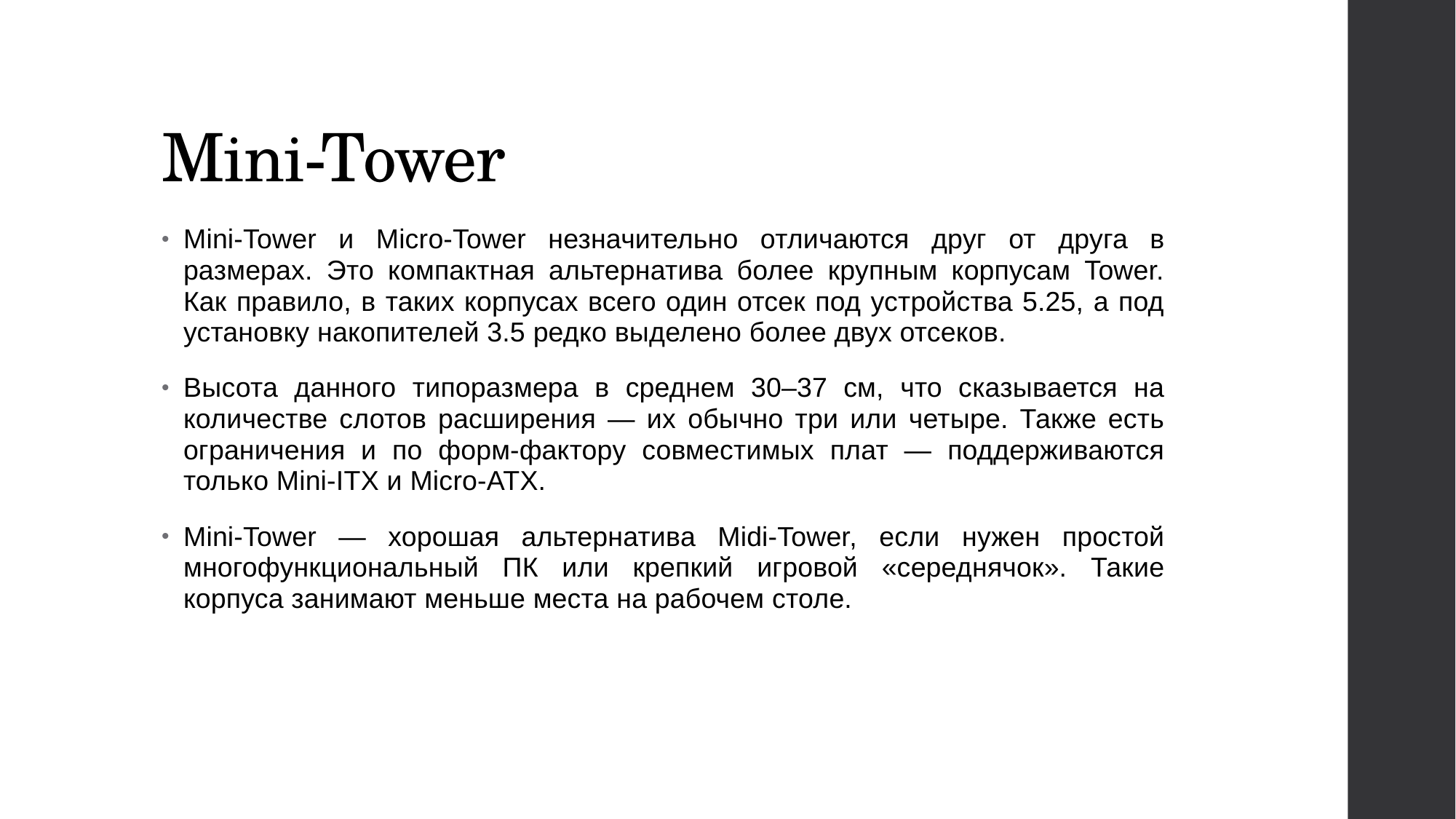

# Mini-Tower
Mini-Tower и Micro-Tower незначительно отличаются друг от друга в размерах. Это компактная альтернатива более крупным корпусам Tower. Как правило, в таких корпусах всего один отсек под устройства 5.25, а под установку накопителей 3.5 редко выделено более двух отсеков.
Высота данного типоразмера в среднем 30–37 см, что сказывается на количестве слотов расширения — их обычно три или четыре. Также есть ограничения и по форм-фактору совместимых плат — поддерживаются только Mini-ITX и Micro-ATX.
Mini-Tower — хорошая альтернатива Midi-Tower, если нужен простой многофункциональный ПК или крепкий игровой «середнячок». Такие корпуса занимают меньше места на рабочем столе.